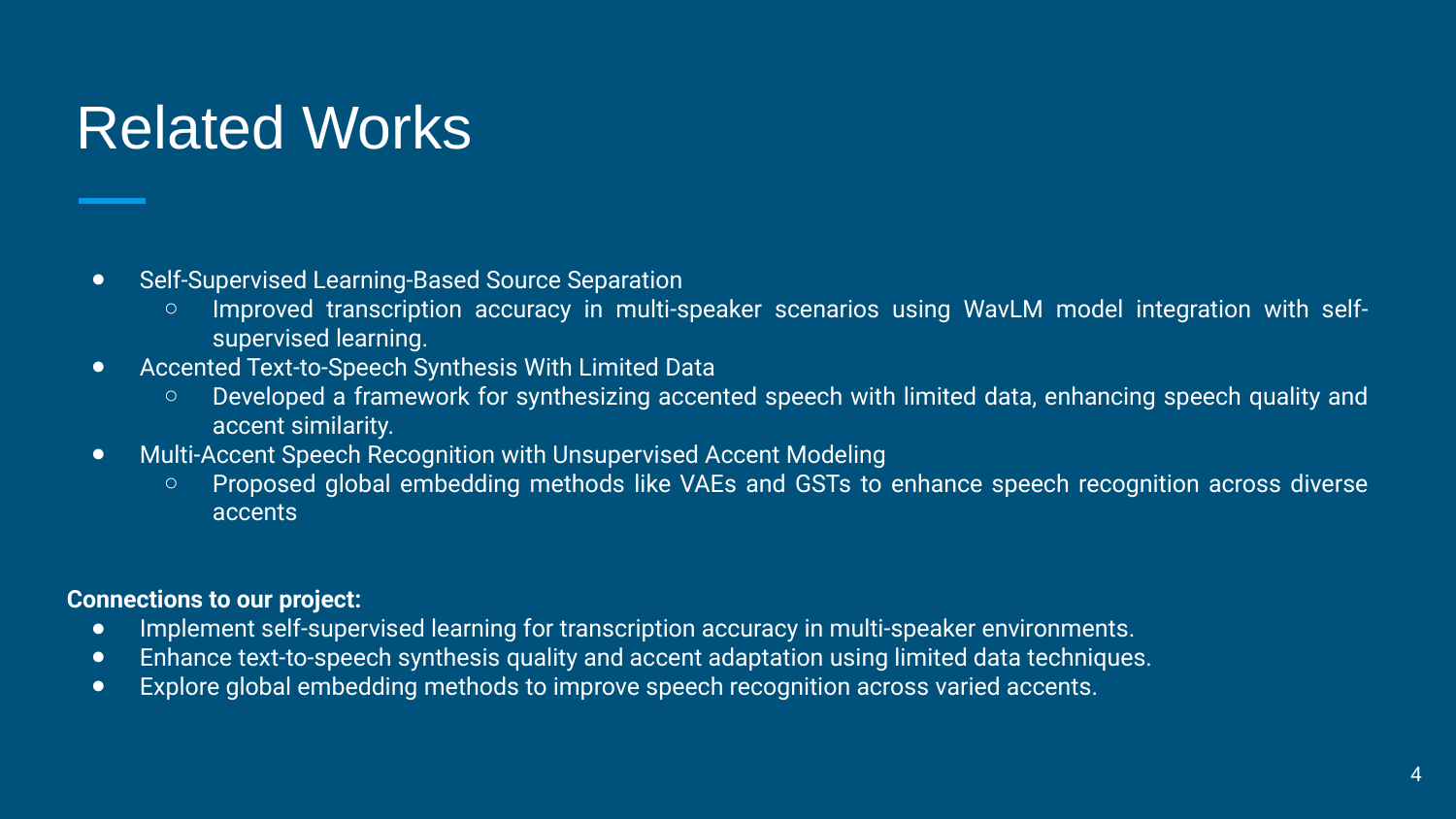

# Related Works
Self-Supervised Learning-Based Source Separation
Improved transcription accuracy in multi-speaker scenarios using WavLM model integration with self-supervised learning.
Accented Text-to-Speech Synthesis With Limited Data
Developed a framework for synthesizing accented speech with limited data, enhancing speech quality and accent similarity.
Multi-Accent Speech Recognition with Unsupervised Accent Modeling
Proposed global embedding methods like VAEs and GSTs to enhance speech recognition across diverse accents

Connections to our project:
Implement self-supervised learning for transcription accuracy in multi-speaker environments.
Enhance text-to-speech synthesis quality and accent adaptation using limited data techniques.
Explore global embedding methods to improve speech recognition across varied accents.
4